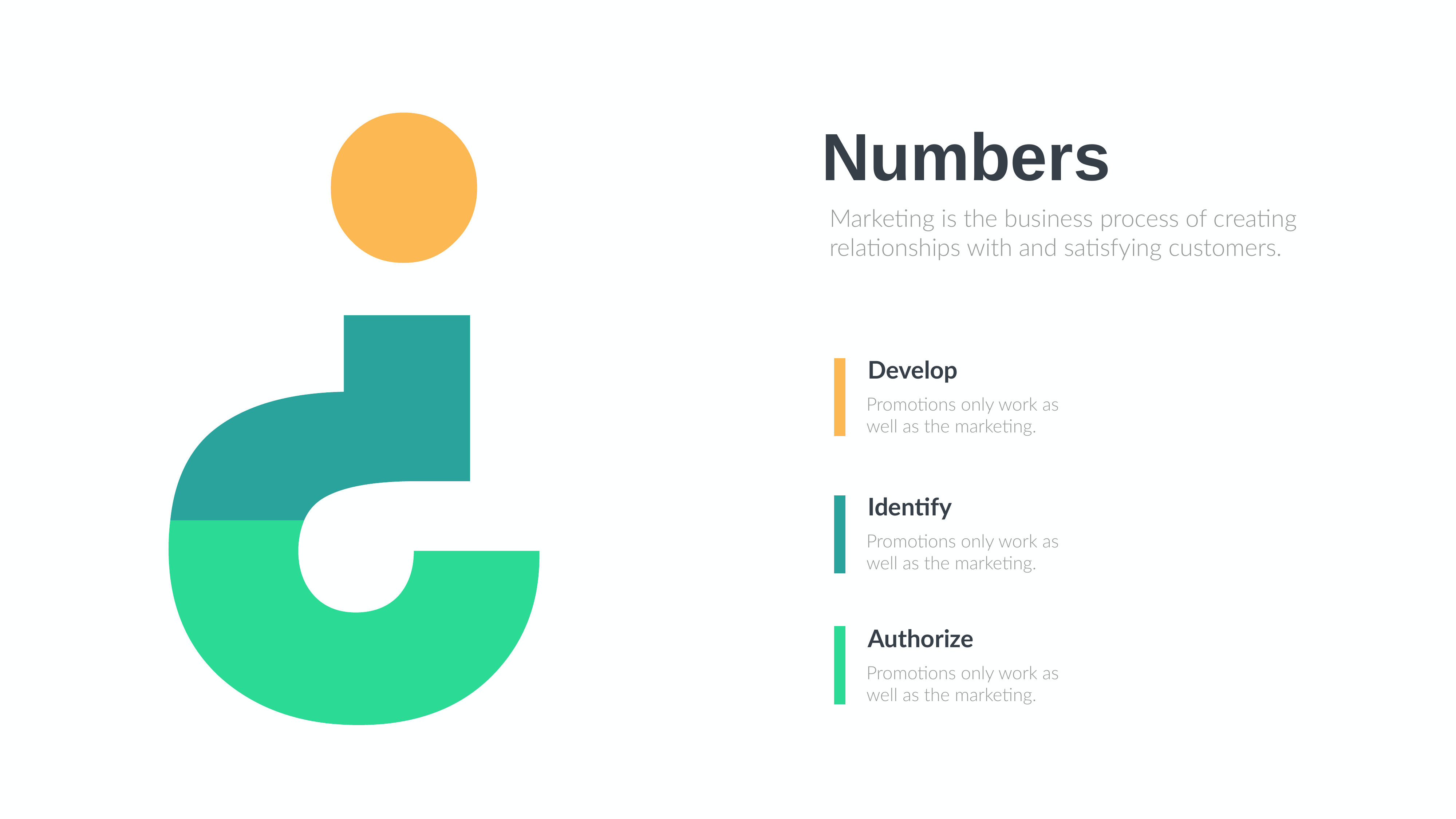

Numbers
Marketing is the business process of creating
relationships with and satisfying customers.
Develop

Promotions only work as well as the marketing.
Identify

Promotions only work as well as the marketing.
Authorize

Promotions only work as well as the marketing.